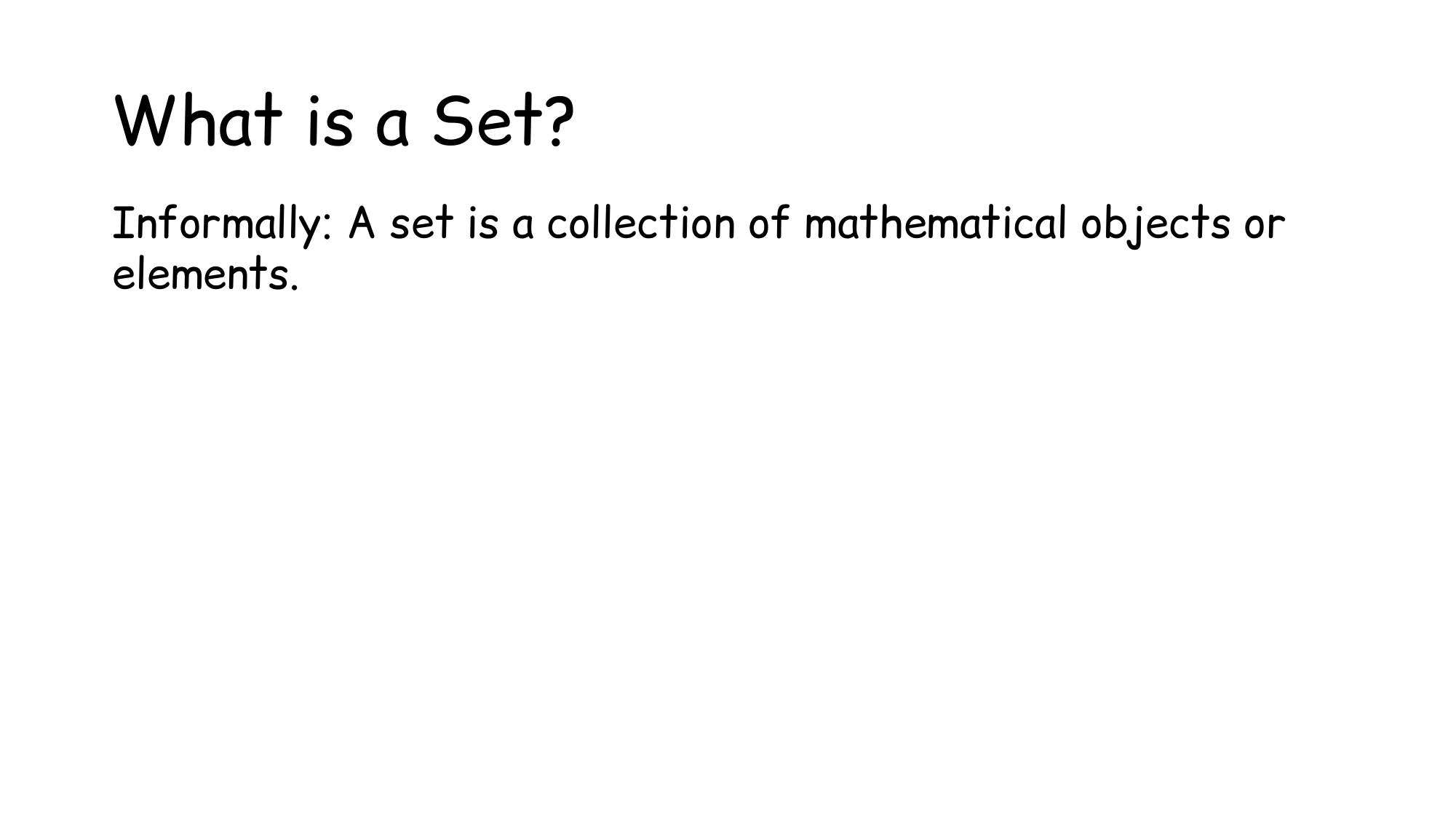

# What is a Set?
Informally: A set is a collection of mathematical objects or elements.